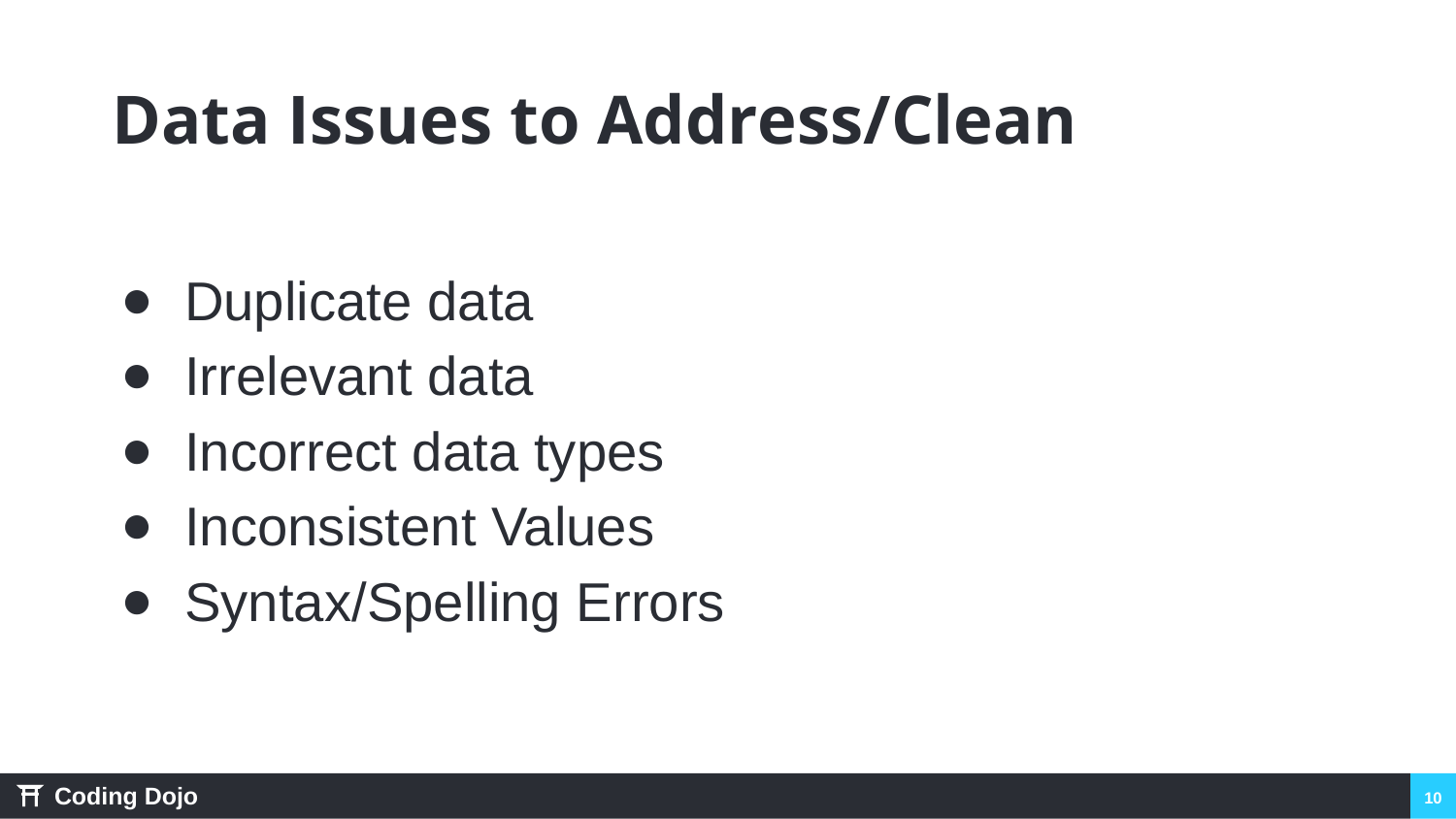

Data Issues to Address/Clean
Duplicate data
Irrelevant data
Incorrect data types
Inconsistent Values
Syntax/Spelling Errors